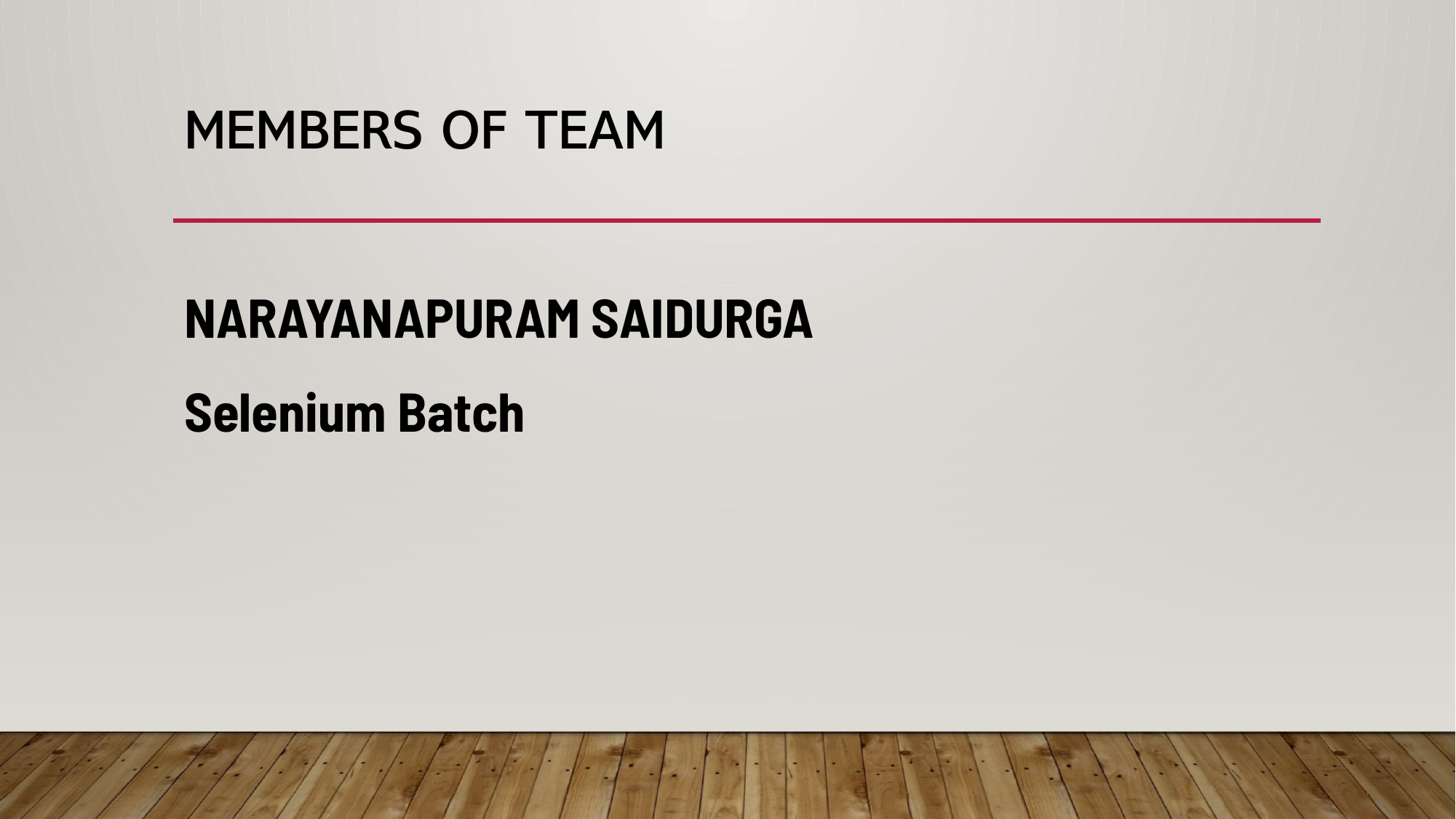

# Members of team
NARAYANAPURAM SAIDURGA
Selenium Batch